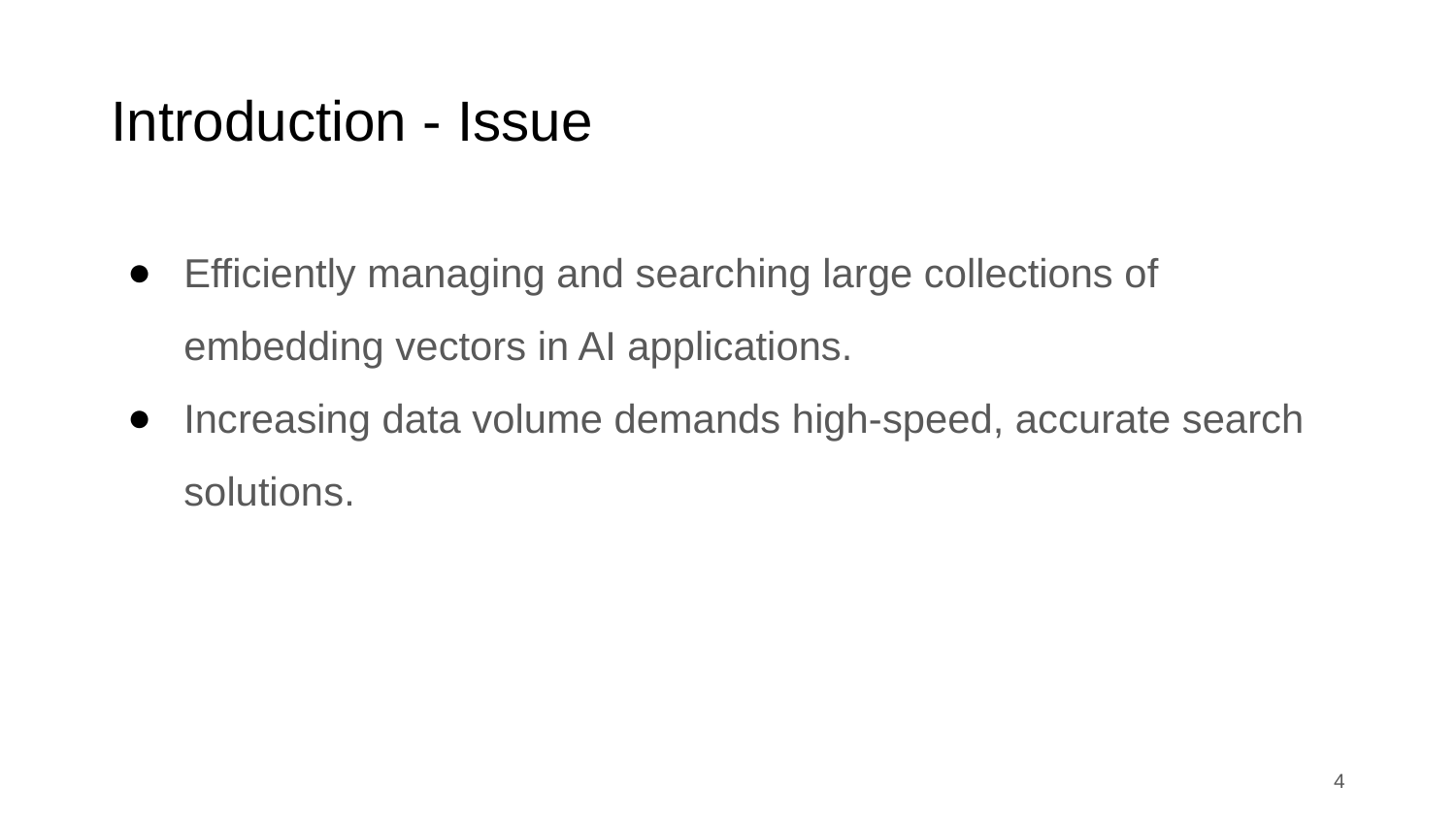

# Introduction - Issue
Efficiently managing and searching large collections of embedding vectors in AI applications.
Increasing data volume demands high-speed, accurate search solutions.
4